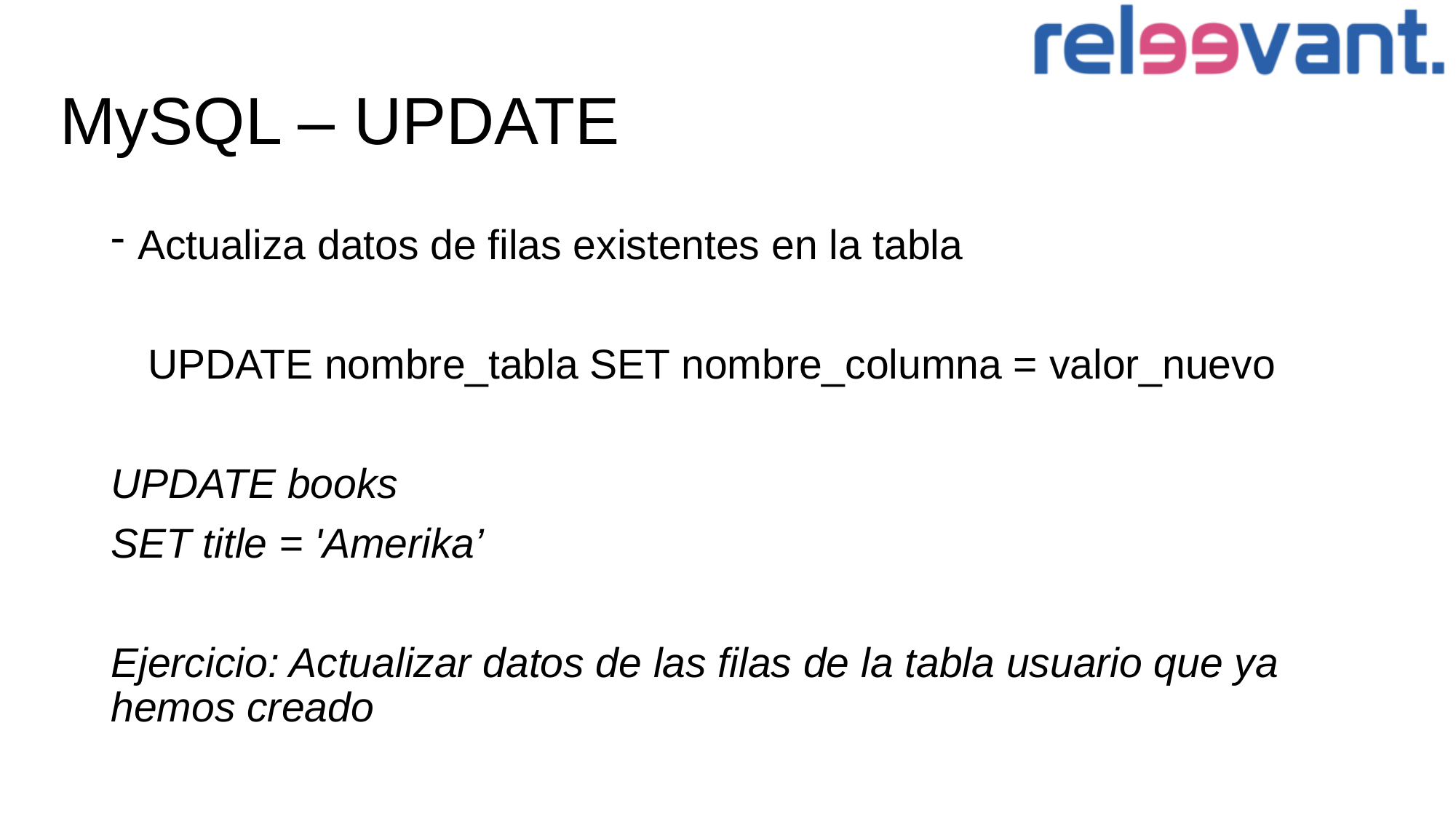

# MySQL – UPDATE
Actualiza datos de filas existentes en la tabla

UPDATE nombre_tabla SET nombre_columna = valor_nuevo

UPDATE books
SET title = 'Amerika’

Ejercicio: Actualizar datos de las filas de la tabla usuario que ya hemos creado